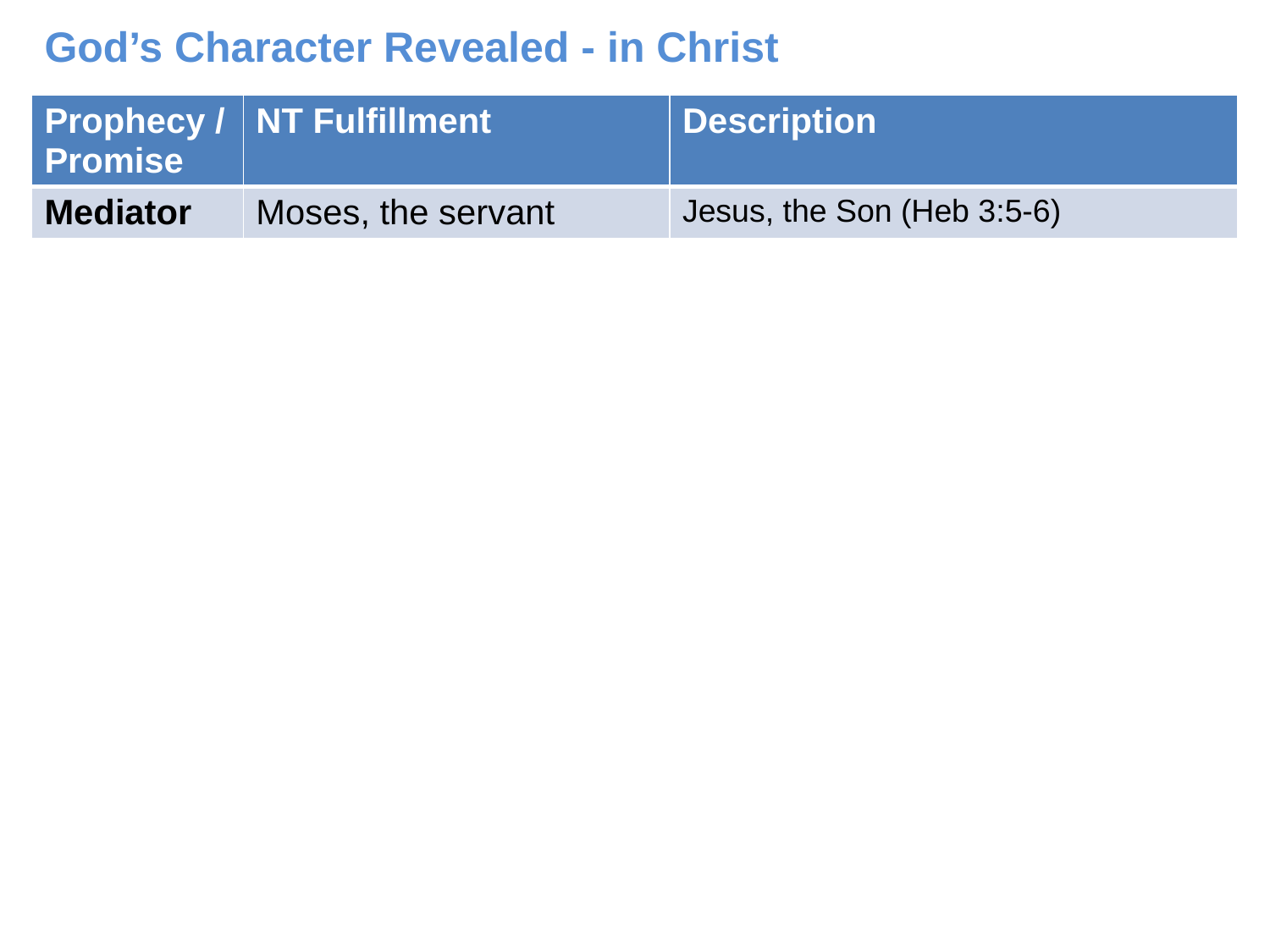

God’s Character Revealed - in Christ
| Prophecy / Promise | NT Fulfillment | Description |
| --- | --- | --- |
| Mediator | Moses, the servant | Jesus, the Son (Heb 3:5-6) |